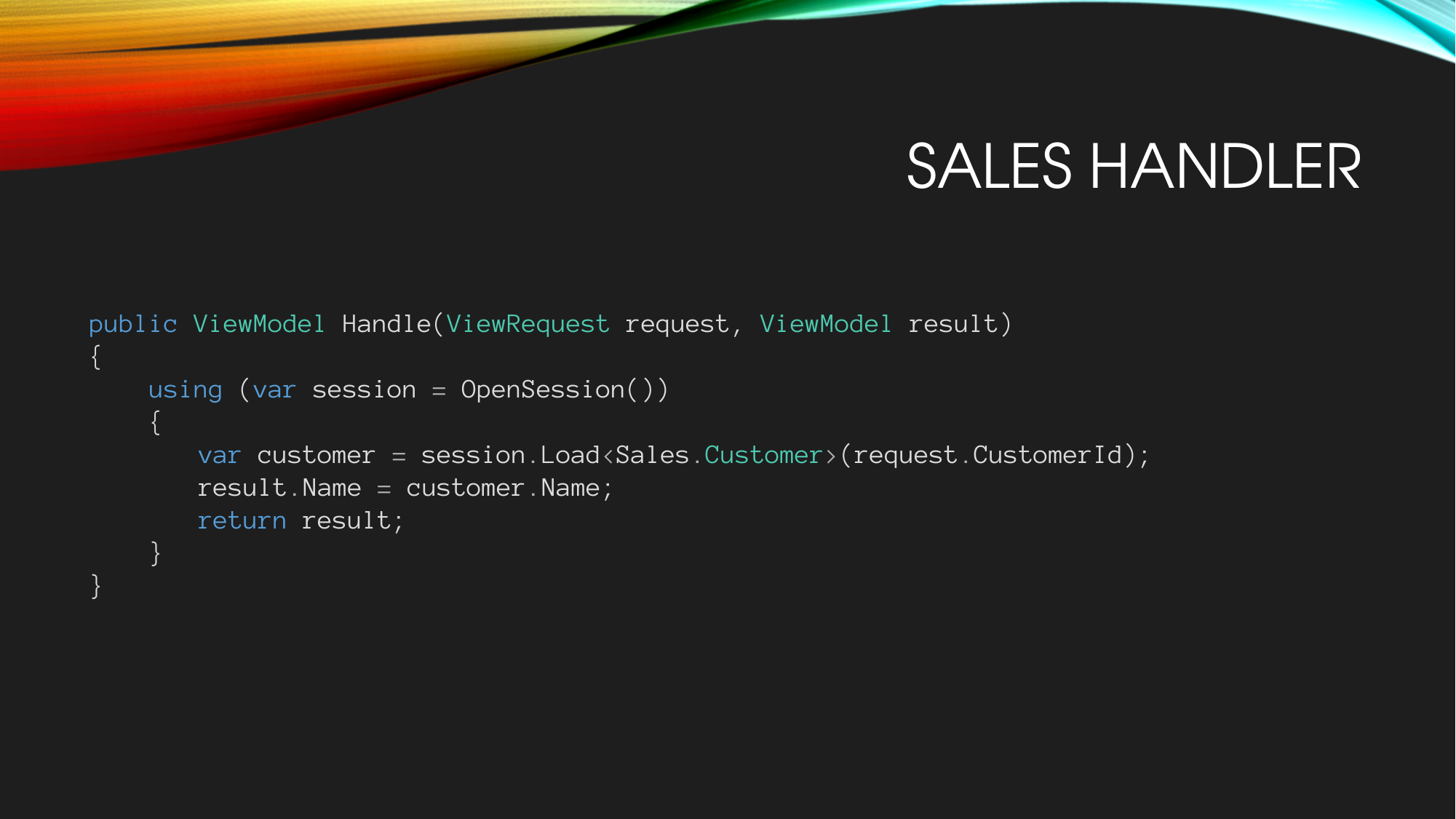

# Sales handler
public ViewModel Handle(ViewRequest request, ViewModel result)
{
    using (var session = OpenSession())
    {
	var customer = session.Load<Sales.Customer>(request.CustomerId);
	result.Name = customer.Name;
	return result;
    }
}